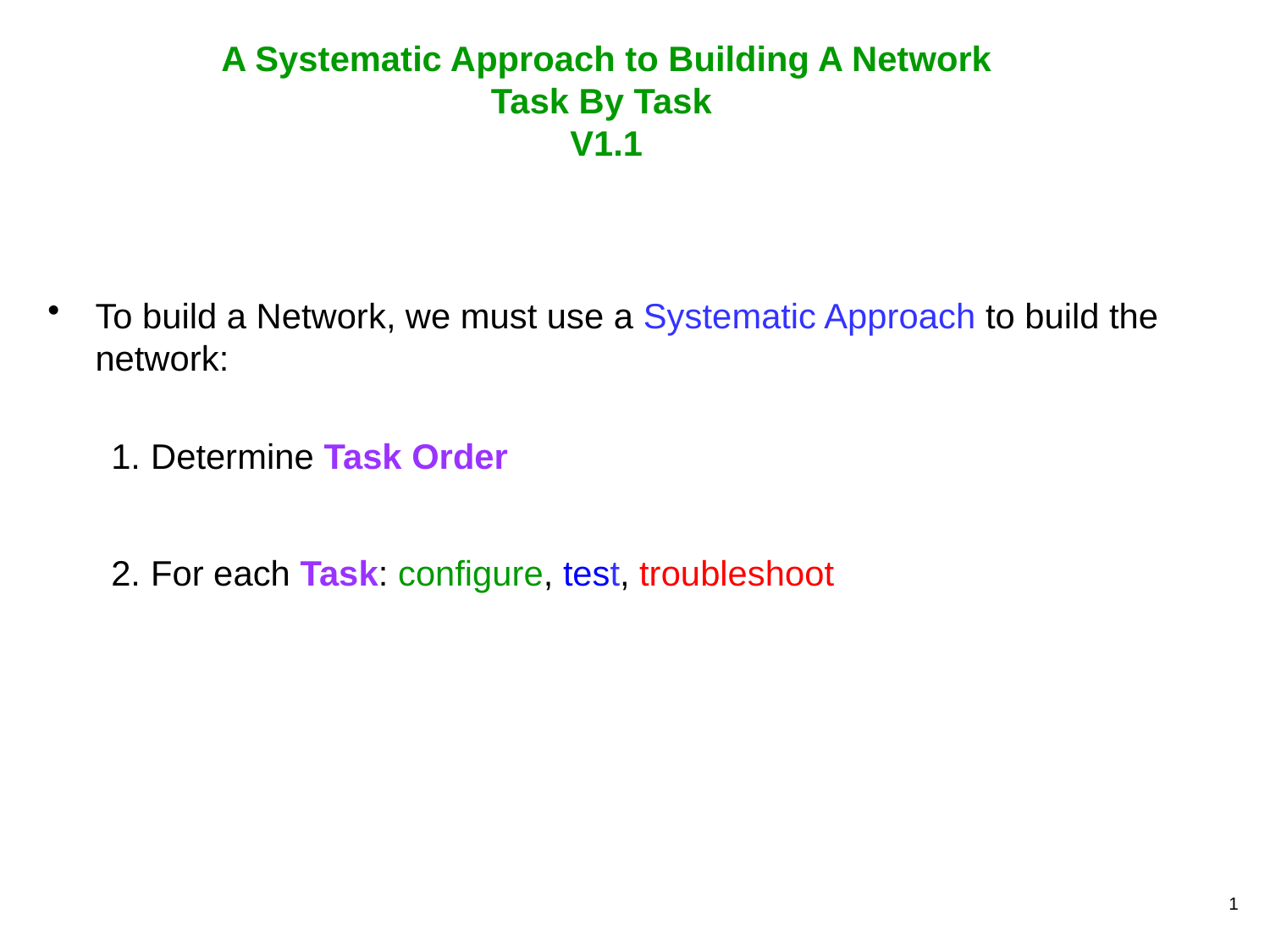

# A Systematic Approach to Building A Network Task By Task V1.1

To build a Network, we must use a Systematic Approach to build the network:

Determine Task Order

For each Task: configure, test, troubleshoot

1